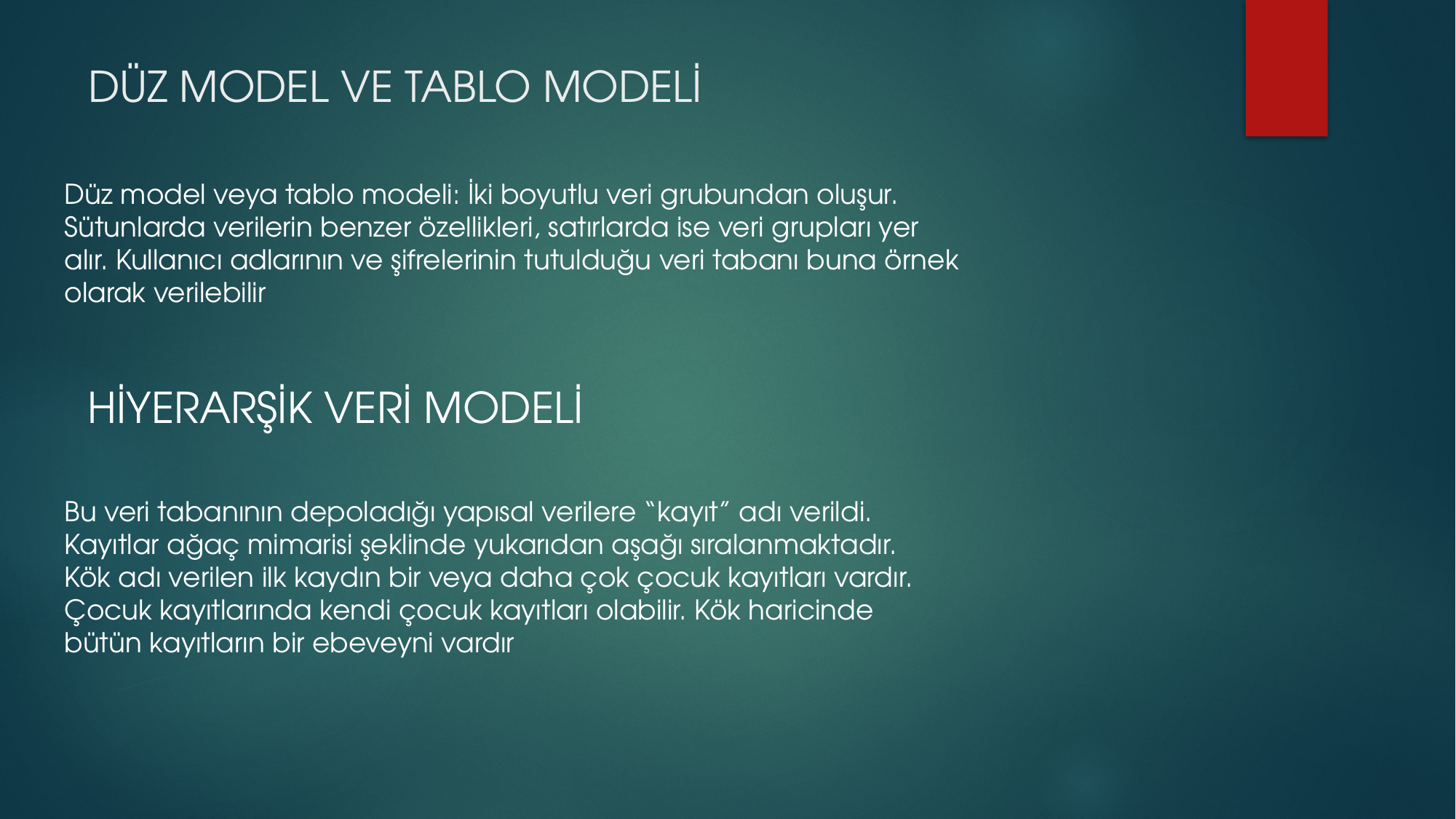

# DÜZ MODEL VE TABLO MODELİ
Düz model veya tablo modeli: İki boyutlu veri grubundan oluşur. Sütunlarda verilerin benzer özellikleri, satırlarda ise veri grupları yer alır. Kullanıcı adlarının ve şifrelerinin tutulduğu veri tabanı buna örnek olarak verilebilir
HİYERARŞİK VERİ MODELİ
Bu veri tabanının depoladığı yapısal verilere “kayıt” adı verildi. Kayıtlar ağaç mimarisi şeklinde yukarıdan aşağı sıralanmaktadır. Kök adı verilen ilk kaydın bir veya daha çok çocuk kayıtları vardır. Çocuk kayıtlarında kendi çocuk kayıtları olabilir. Kök haricinde bütün kayıtların bir ebeveyni vardır